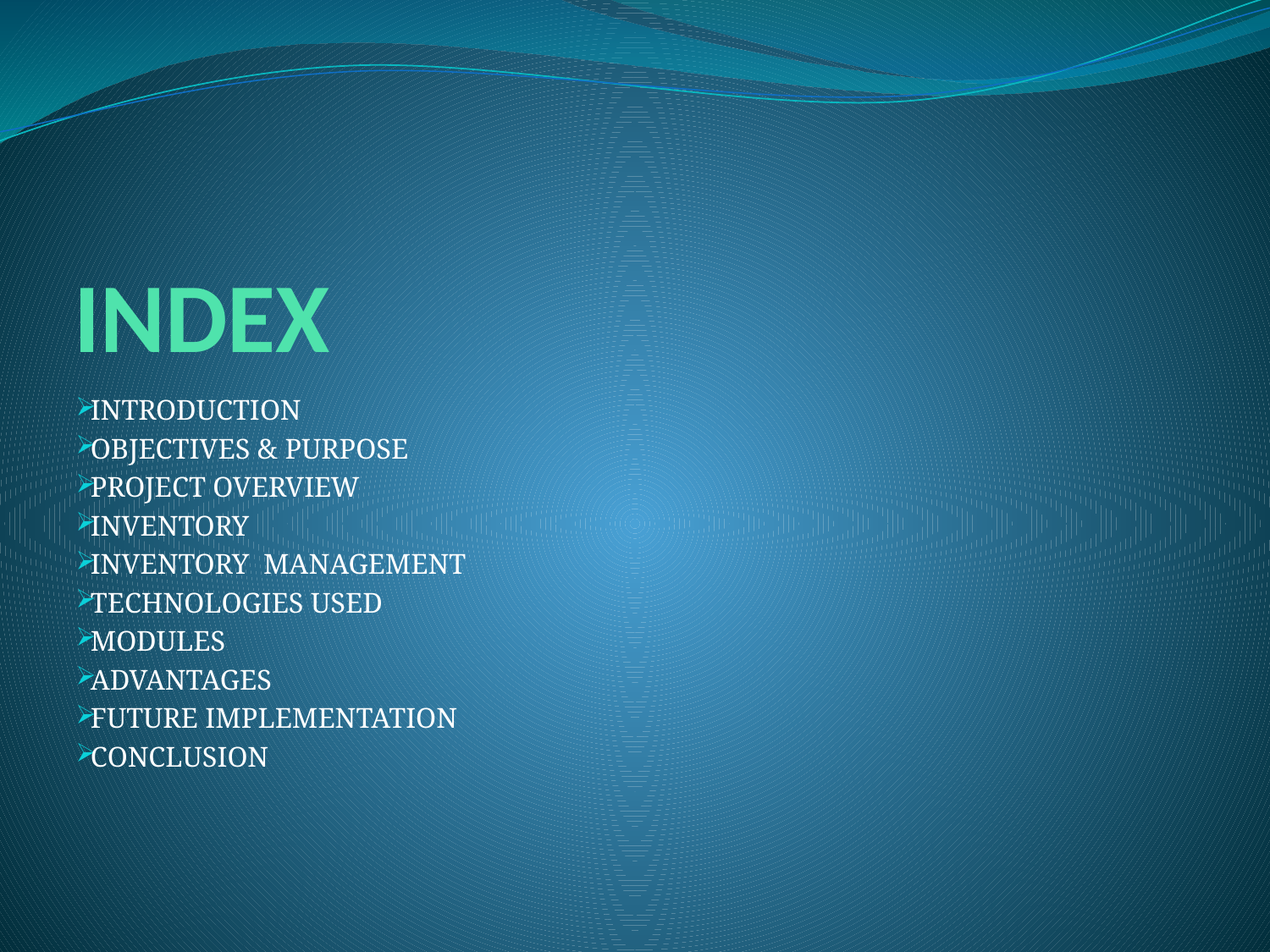

# INDEX
INTRODUCTION
OBJECTIVES & PURPOSE
PROJECT OVERVIEW
INVENTORY
INVENTORY  MANAGEMENT
TECHNOLOGIES USED
MODULES
ADVANTAGES
FUTURE IMPLEMENTATION
CONCLUSION